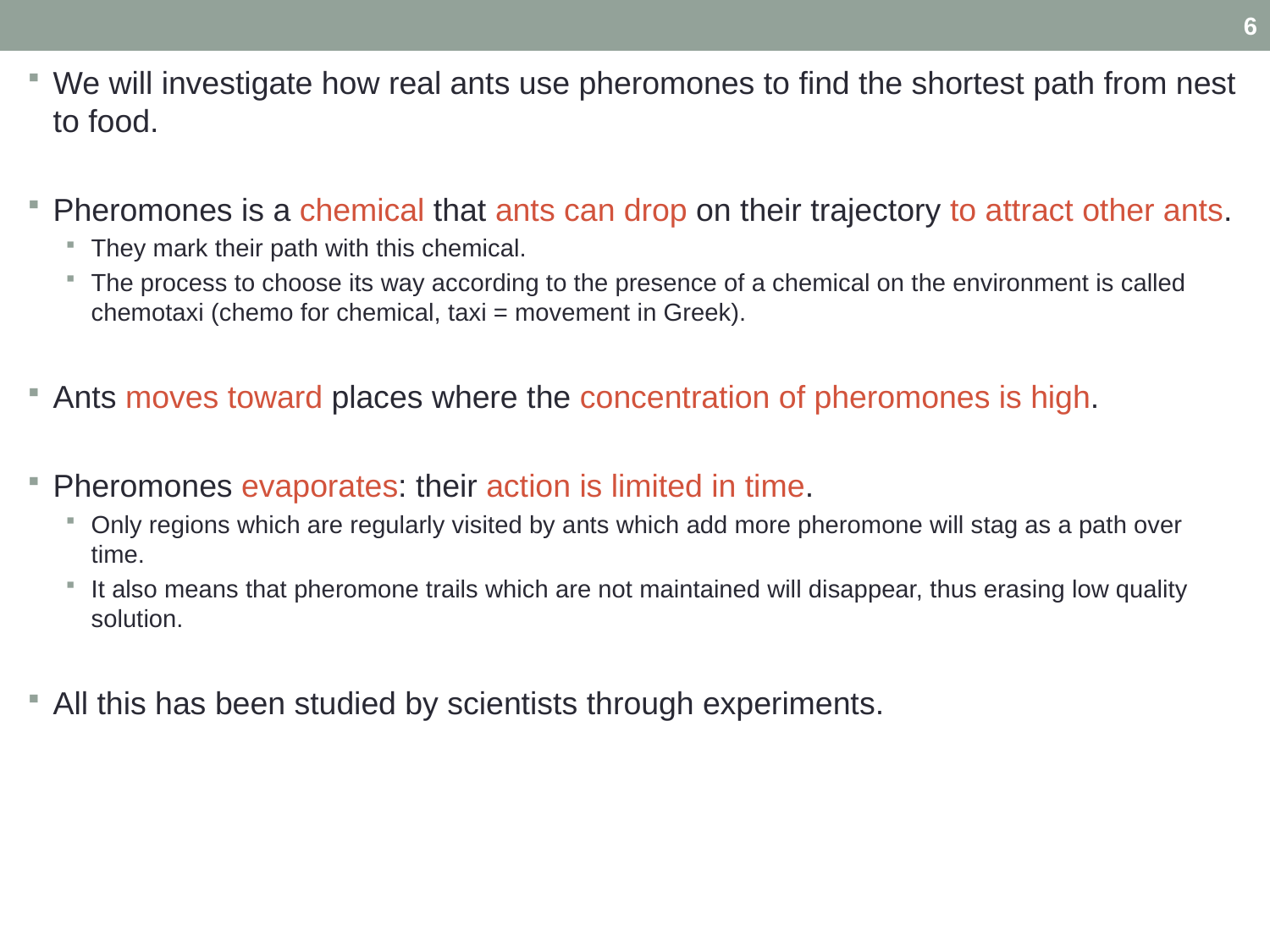

6
We will investigate how real ants use pheromones to find the shortest path from nest to food.

Pheromones is a chemical that ants can drop on their trajectory to attract other ants.
They mark their path with this chemical.
The process to choose its way according to the presence of a chemical on the environment is called chemotaxi (chemo for chemical, taxi = movement in Greek).

Ants moves toward places where the concentration of pheromones is high.

Pheromones evaporates: their action is limited in time.
Only regions which are regularly visited by ants which add more pheromone will stag as a path over time.
It also means that pheromone trails which are not maintained will disappear, thus erasing low quality solution.

All this has been studied by scientists through experiments.